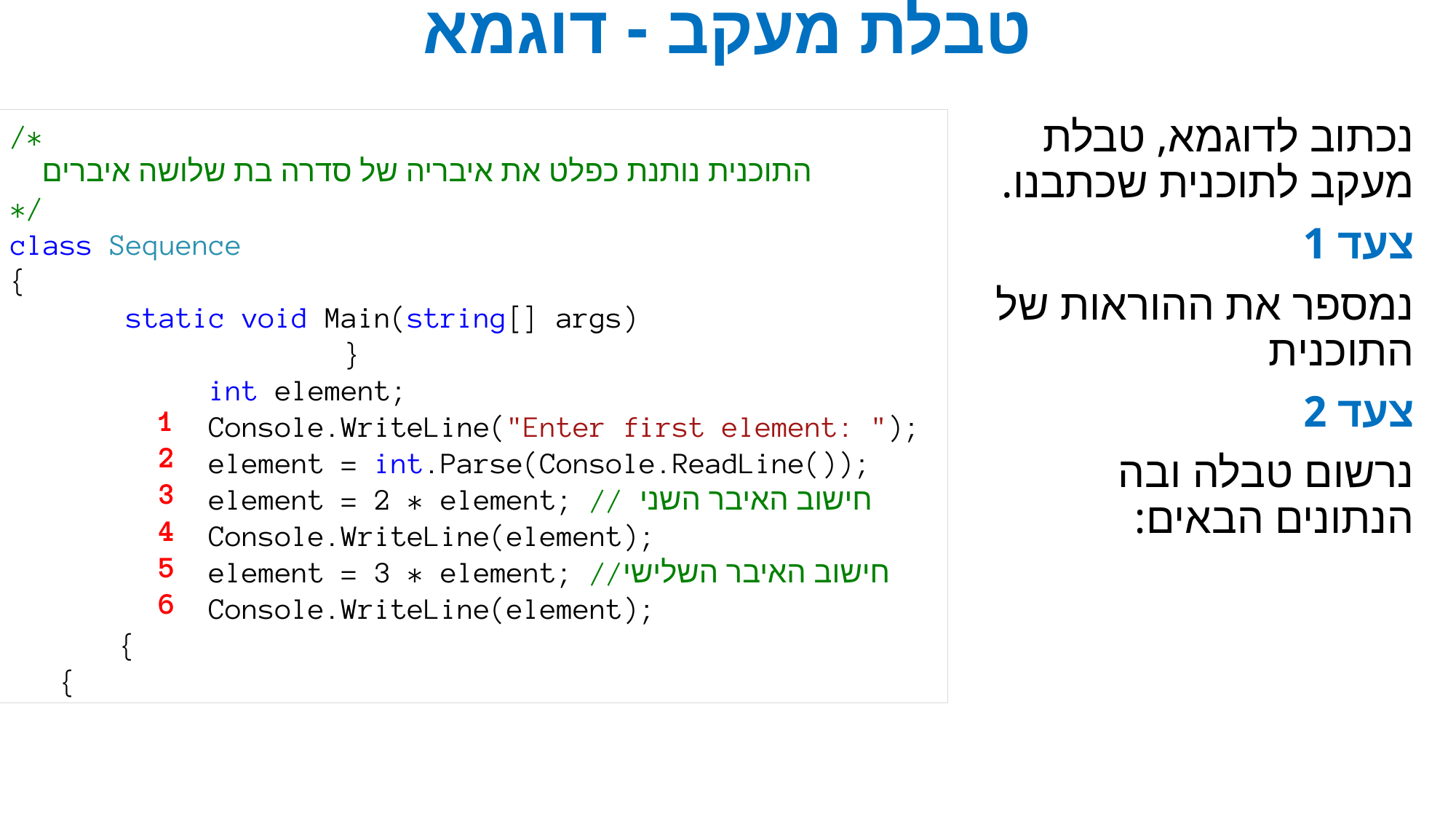

# טבלת מעקב - דוגמא
/*
    התוכנית נותנת כפלט את איבריה של סדרה בת שלושה איברים
*/
class Sequence
{
       static void Main(string[] args)
		       }
            int element;
            Console.WriteLine("Enter first element: ");
            element = int.Parse(Console.ReadLine());
            element = 2 * element; // חישוב האיבר השני
            Console.WriteLine(element);
            element = 3 * element; //חישוב האיבר השלישי
            Console.WriteLine(element);
{
   {
נכתוב לדוגמא, טבלת מעקב לתוכנית שכתבנו.
צעד 1
נמספר את ההוראות של התוכנית
צעד 2
נרשום טבלה ובה הנתונים הבאים:
1
2
3
4
5
6